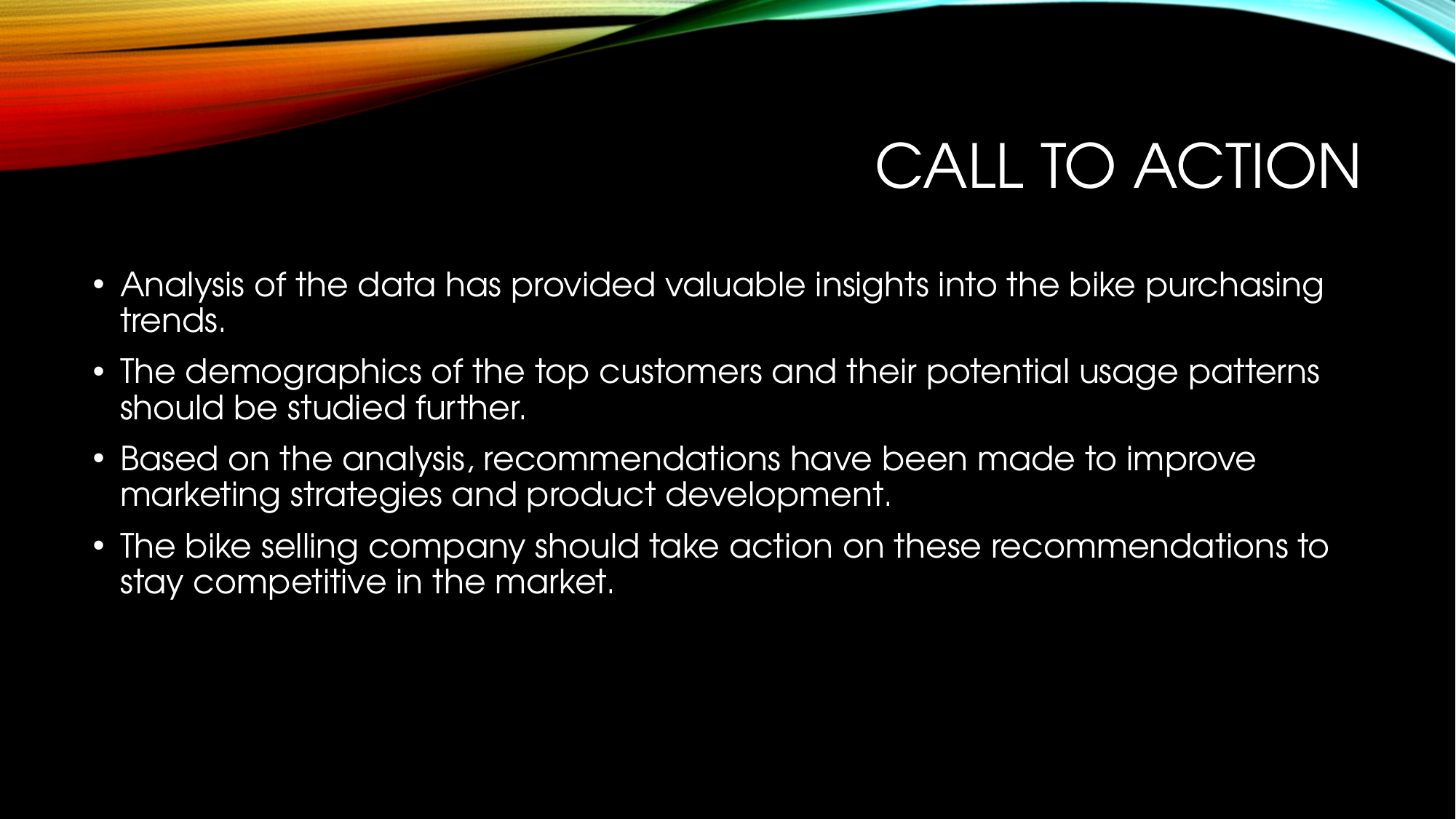

# Call to Action
Analysis of the data has provided valuable insights into the bike purchasing trends.
The demographics of the top customers and their potential usage patterns should be studied further.
Based on the analysis, recommendations have been made to improve marketing strategies and product development.
The bike selling company should take action on these recommendations to stay competitive in the market.